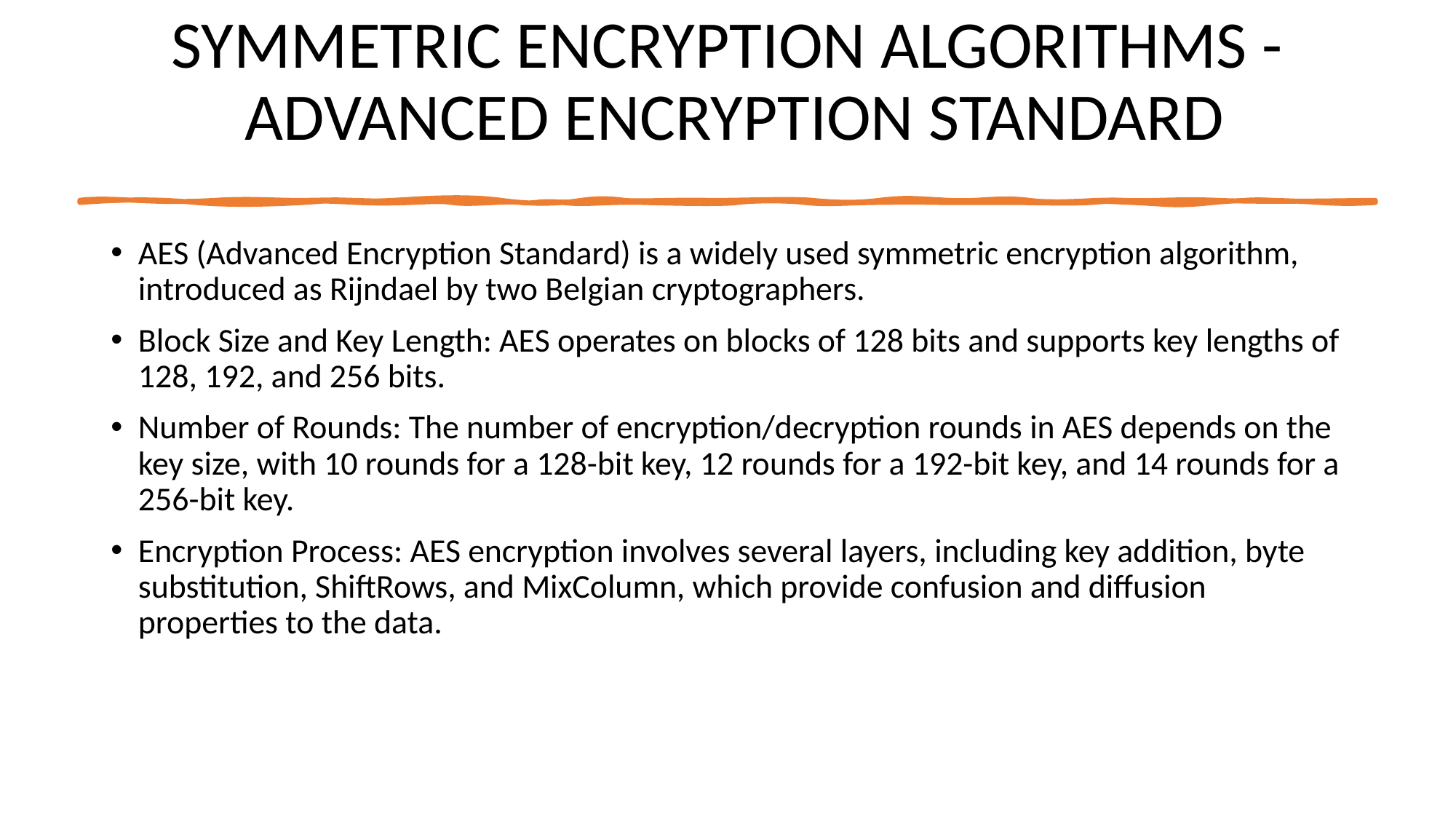

SYMMETRIC ENCRYPTION ALGORITHMS -  ADVANCED ENCRYPTION STANDARD

AES (Advanced Encryption Standard) is a widely used symmetric encryption algorithm, introduced as Rijndael by two Belgian cryptographers.
Block Size and Key Length: AES operates on blocks of 128 bits and supports key lengths of 128, 192, and 256 bits.
Number of Rounds: The number of encryption/decryption rounds in AES depends on the key size, with 10 rounds for a 128-bit key, 12 rounds for a 192-bit key, and 14 rounds for a 256-bit key.
Encryption Process: AES encryption involves several layers, including key addition, byte substitution, ShiftRows, and MixColumn, which provide confusion and diffusion properties to the data.